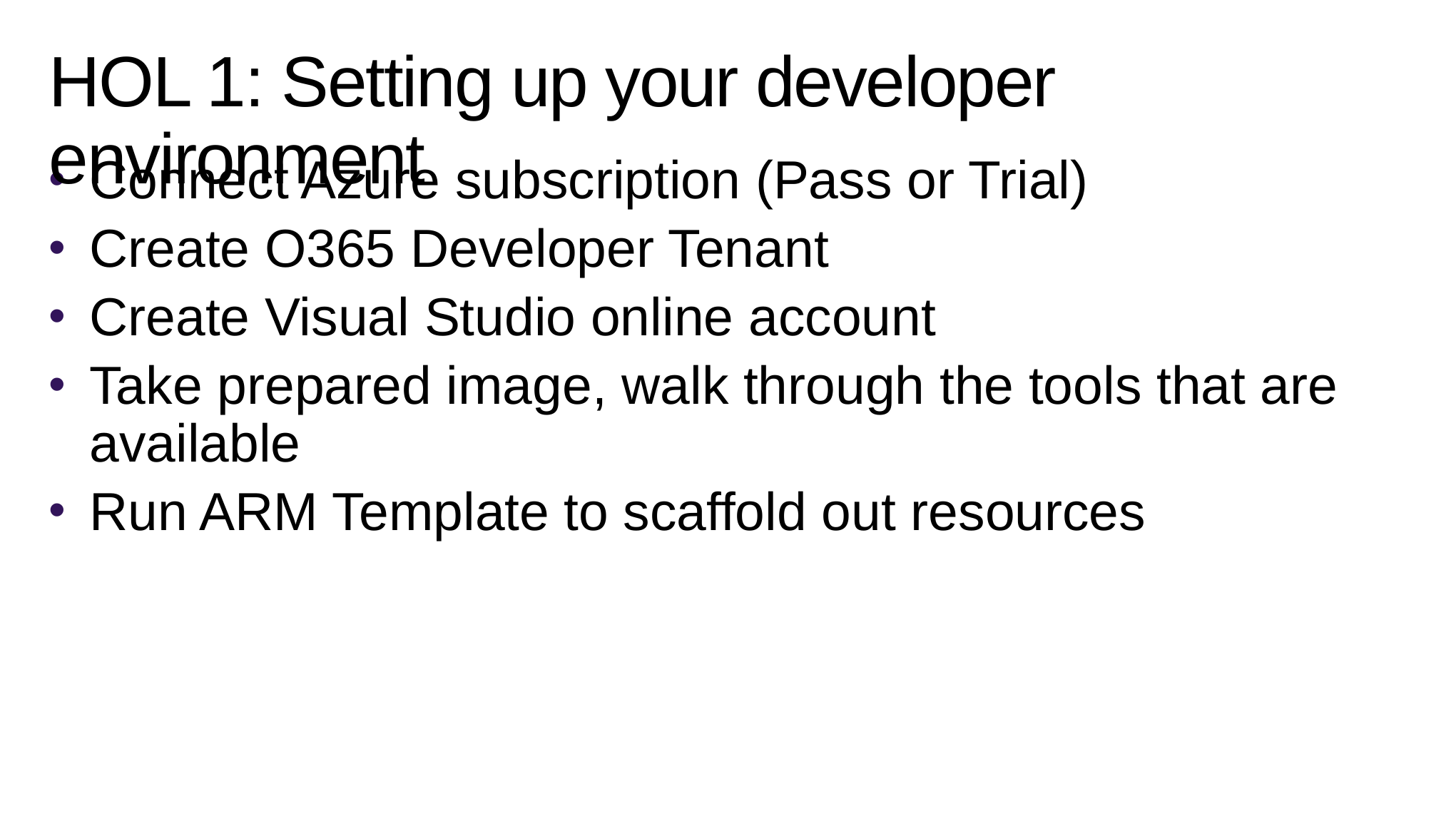

# HOL 1: Setting up your developer environment
Connect Azure subscription (Pass or Trial)
Create O365 Developer Tenant
Create Visual Studio online account
Take prepared image, walk through the tools that are available
Run ARM Template to scaffold out resources